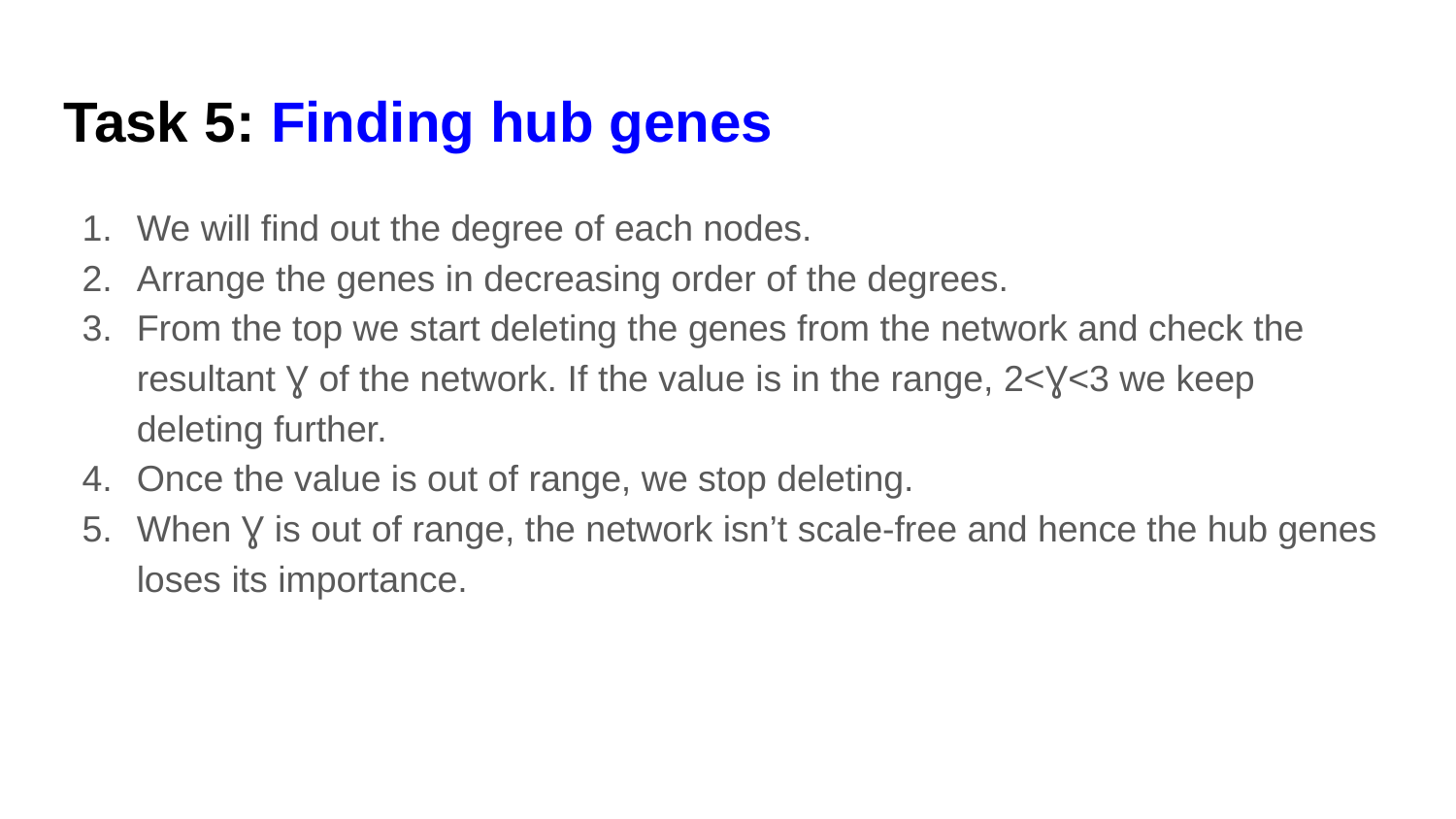

Task 5: Finding hub genes
We will find out the degree of each nodes.
Arrange the genes in decreasing order of the degrees.
From the top we start deleting the genes from the network and check the resultant Ɣ of the network. If the value is in the range, 2<Ɣ<3 we keep deleting further.
Once the value is out of range, we stop deleting.
When Ɣ is out of range, the network isn’t scale-free and hence the hub genes loses its importance.